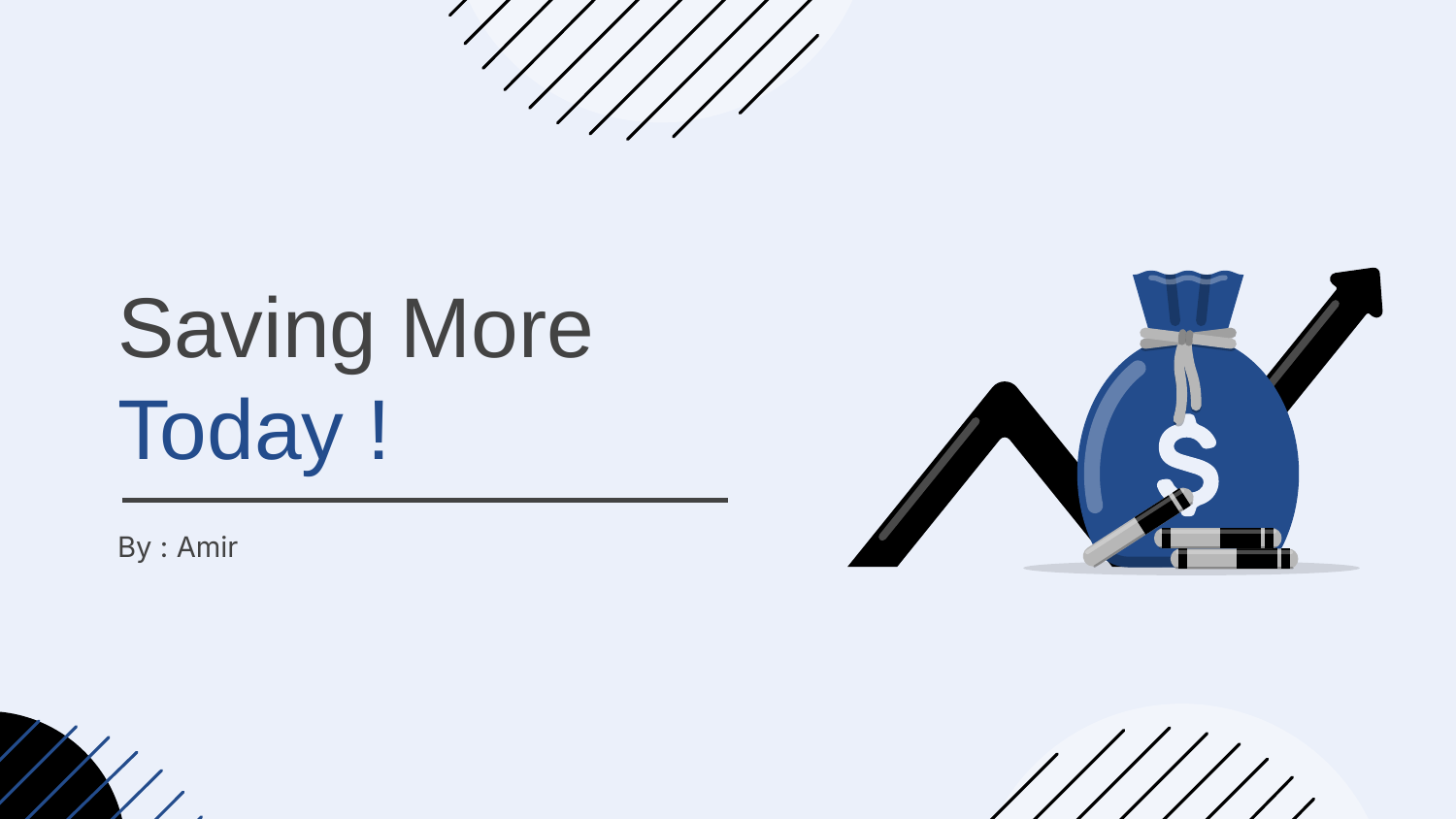

# Saving More
Today !
By : Amir